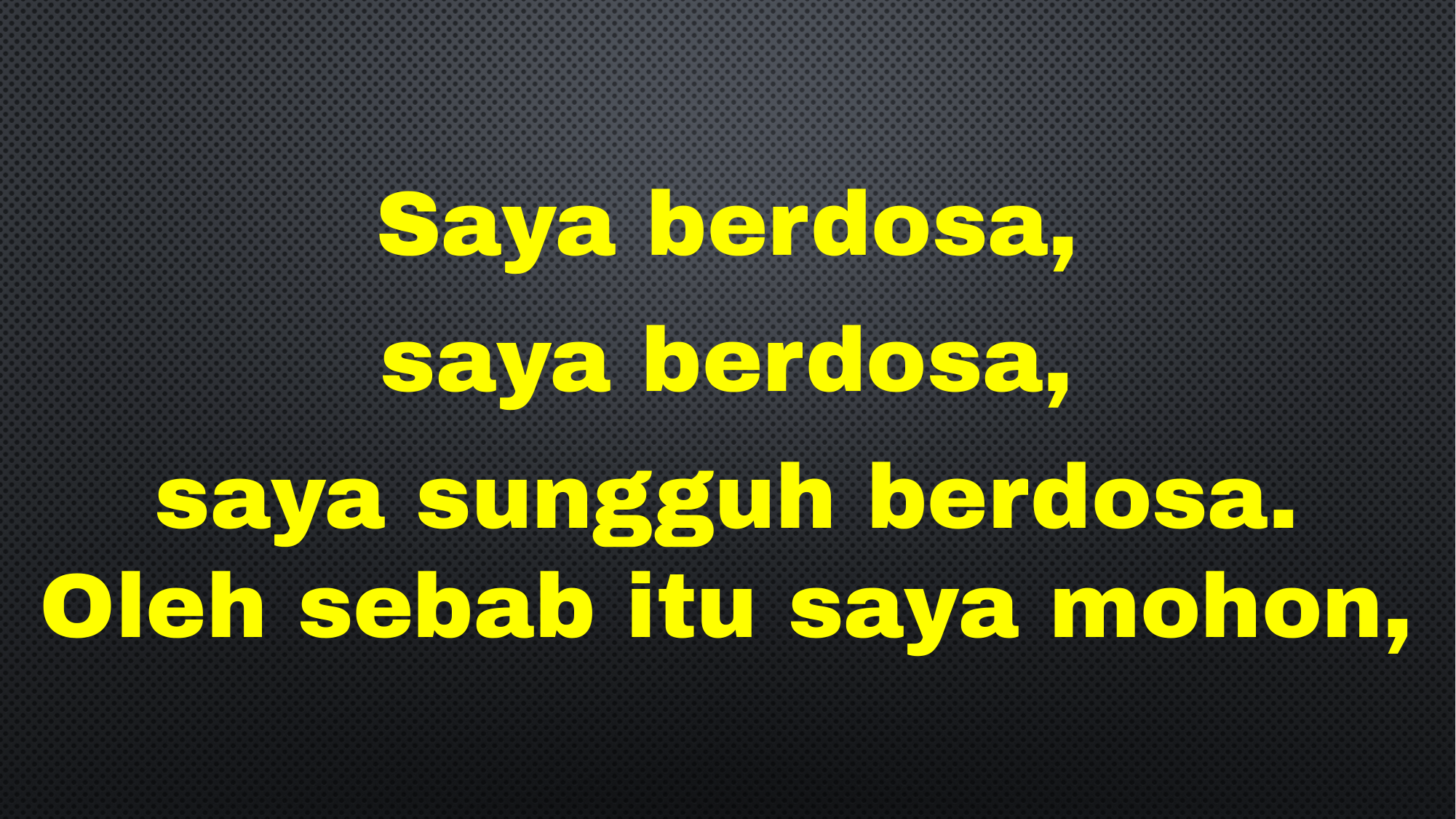

Saya berdosa,
saya berdosa,
saya sungguh berdosa. Oleh sebab itu saya mohon,